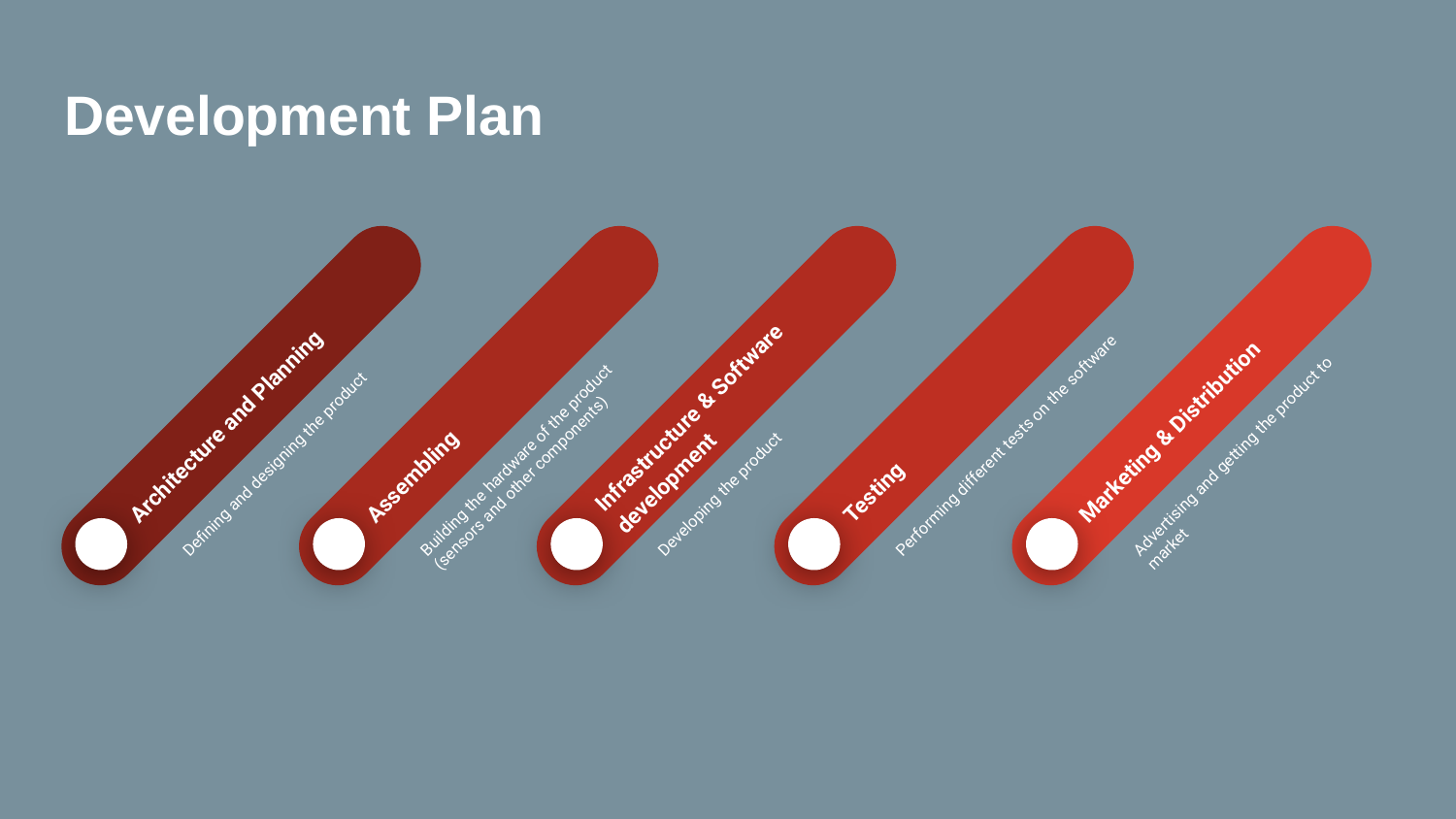

# Development Plan

Architecture and Planning
Defining and designing the product
1

Assembling
Building the hardware of the product (sensors and other components)
2

Infrastructure & Software development
Developing the product
3

Testing
Performing different tests on the software
4

Marketing & Distribution
Advertising and getting the product to market
5